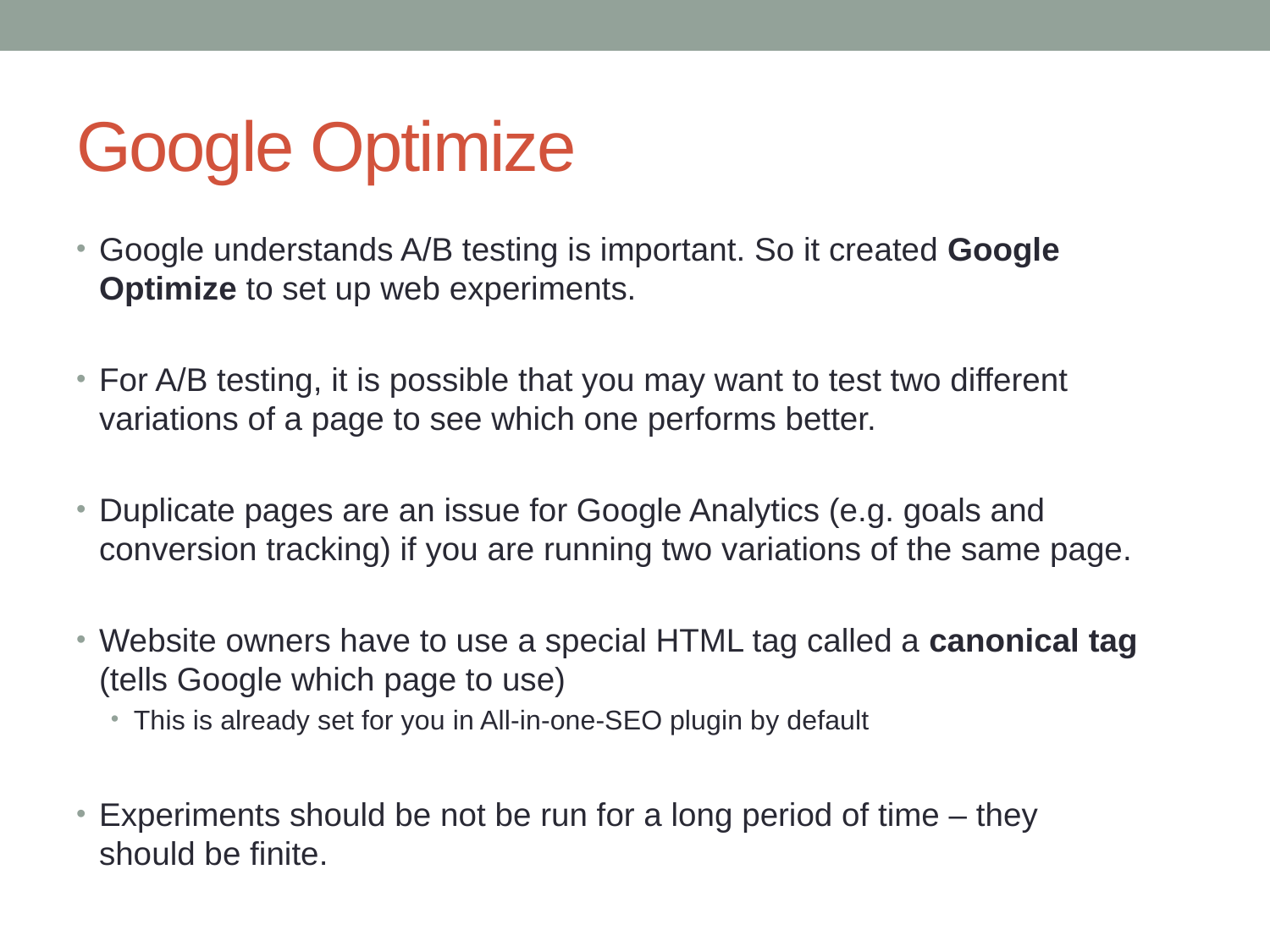

# Google Optimize
Google understands A/B testing is important. So it created Google Optimize to set up web experiments.

For A/B testing, it is possible that you may want to test two different variations of a page to see which one performs better.

Duplicate pages are an issue for Google Analytics (e.g. goals and conversion tracking) if you are running two variations of the same page.

Website owners have to use a special HTML tag called a canonical tag (tells Google which page to use)
This is already set for you in All-in-one-SEO plugin by default

Experiments should be not be run for a long period of time – they should be finite.